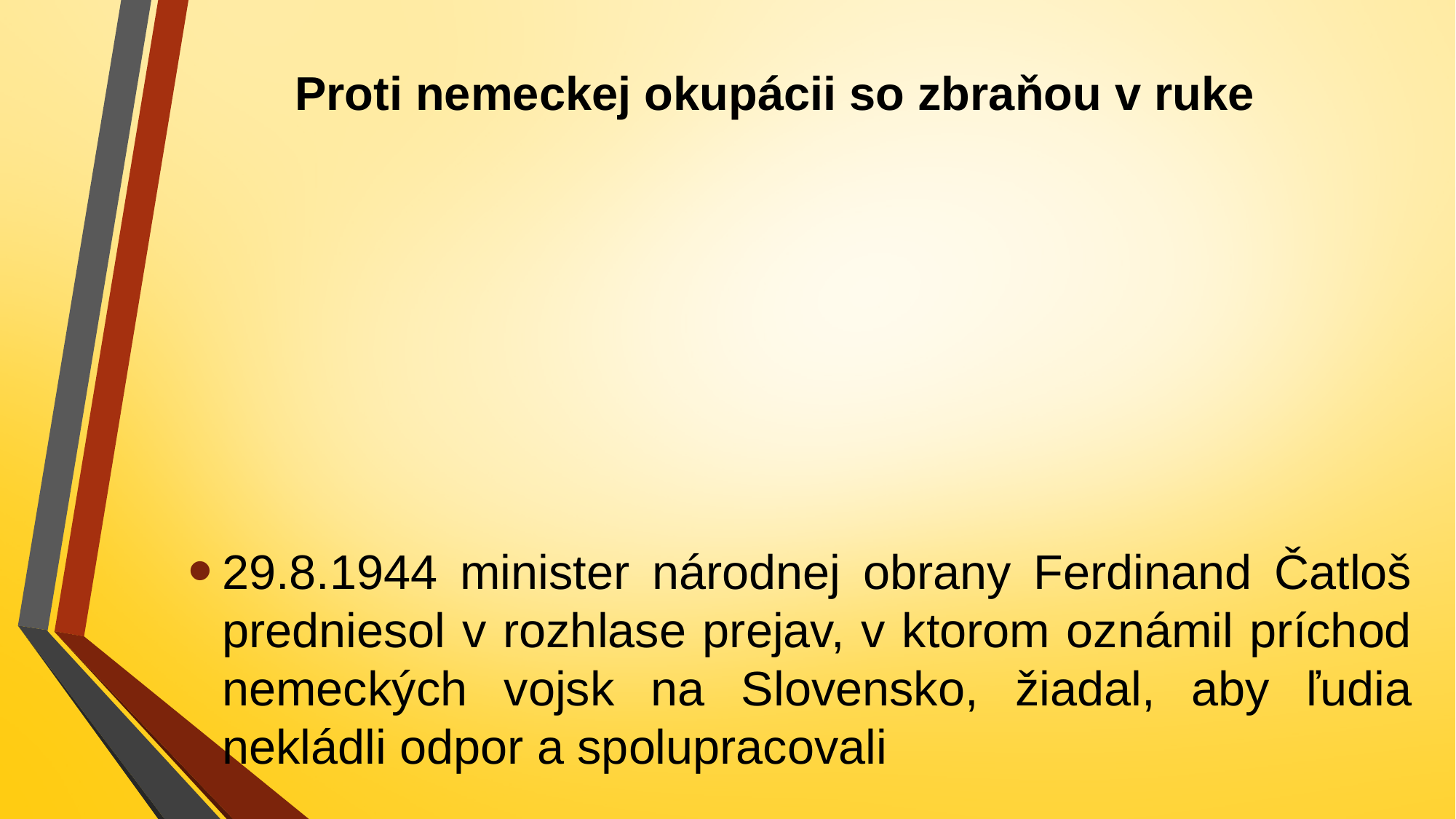

# Proti nemeckej okupácii so zbraňou v ruke

29.8.1944 minister národnej obrany Ferdinand Čatloš predniesol v rozhlase prejav, v ktorom oznámil príchod nemeckých vojsk na Slovensko, žiadal, aby ľudia nekládli odpor a spolupracovali

Ján Golian dal povel posádkam klásť organizovaný odpor